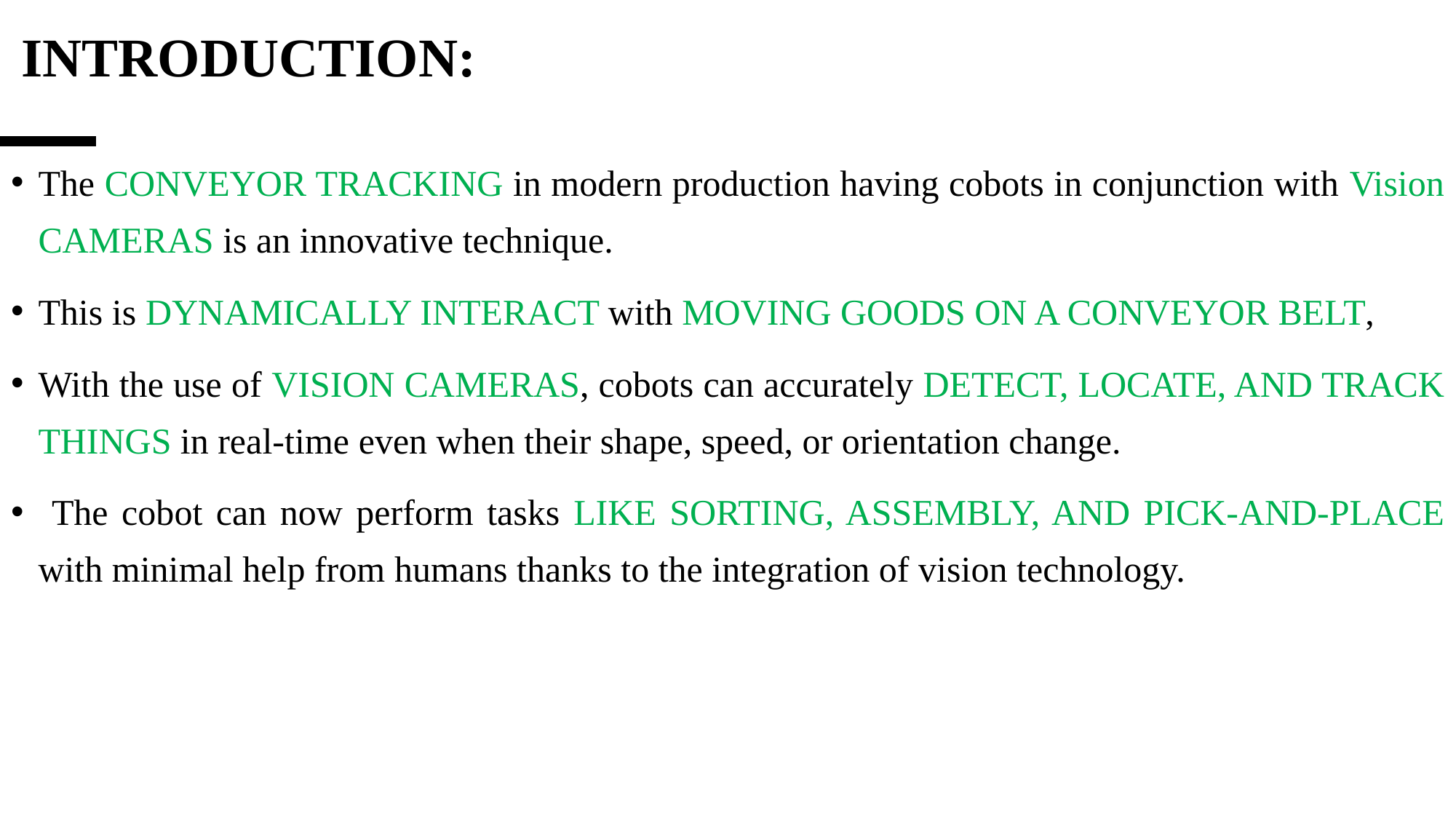

# INTRODUCTION:
The CONVEYOR TRACKING in modern production having cobots in conjunction with Vision CAMERAS is an innovative technique.
This is DYNAMICALLY INTERACT with MOVING GOODS ON A CONVEYOR BELT,
With the use of VISION CAMERAS, cobots can accurately DETECT, LOCATE, AND TRACK THINGS in real-time even when their shape, speed, or orientation change.
 The cobot can now perform tasks LIKE SORTING, ASSEMBLY, AND PICK-AND-PLACE with minimal help from humans thanks to the integration of vision technology.